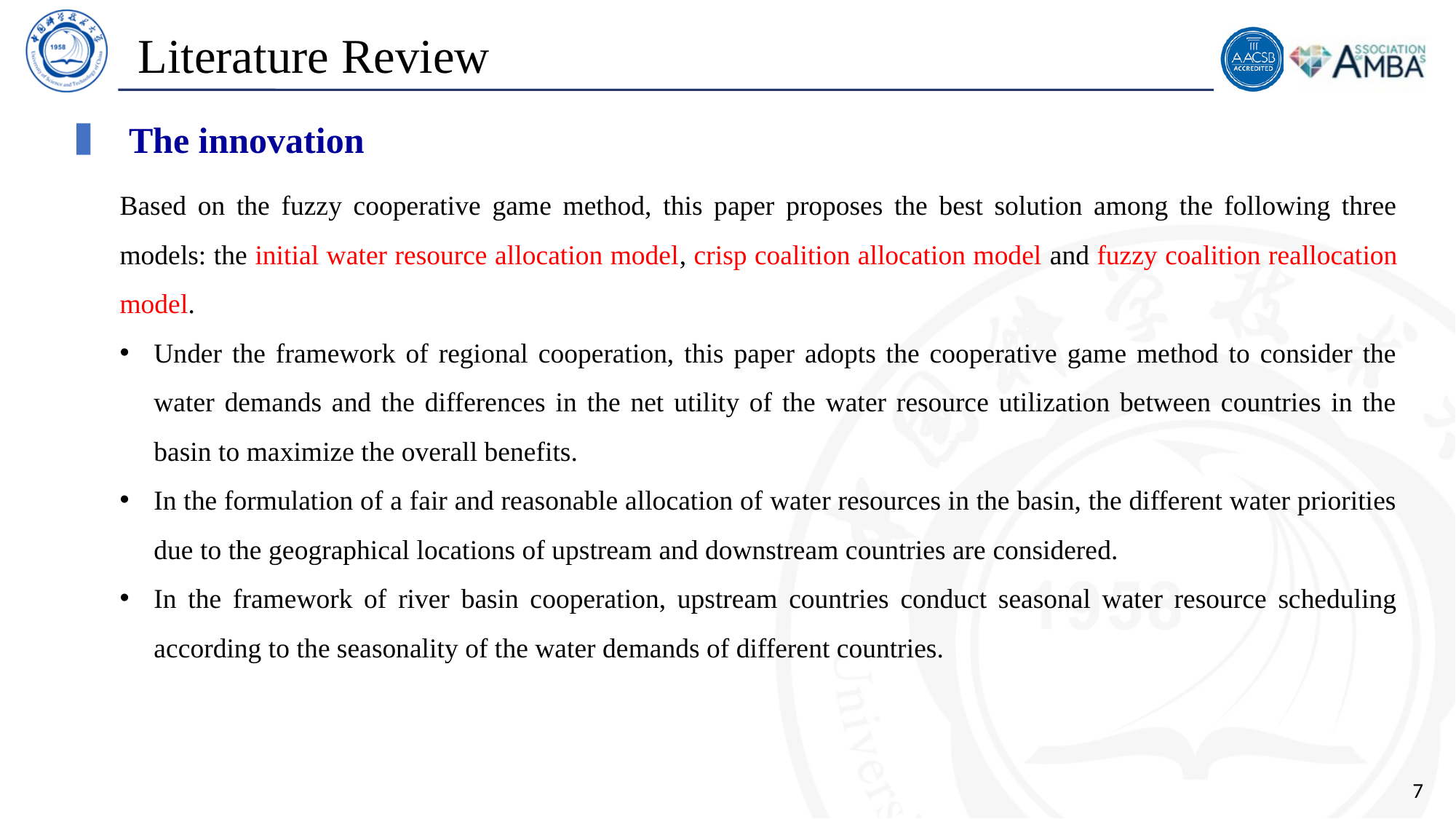

# Literature Review
 The innovation

Based on the fuzzy cooperative game method, this paper proposes the best solution among the following three models: the initial water resource allocation model, crisp coalition allocation model and fuzzy coalition reallocation model.
Under the framework of regional cooperation, this paper adopts the cooperative game method to consider the water demands and the differences in the net utility of the water resource utilization between countries in the basin to maximize the overall benefits.
In the formulation of a fair and reasonable allocation of water resources in the basin, the different water priorities due to the geographical locations of upstream and downstream countries are considered.
In the framework of river basin cooperation, upstream countries conduct seasonal water resource scheduling according to the seasonality of the water demands of different countries.
7